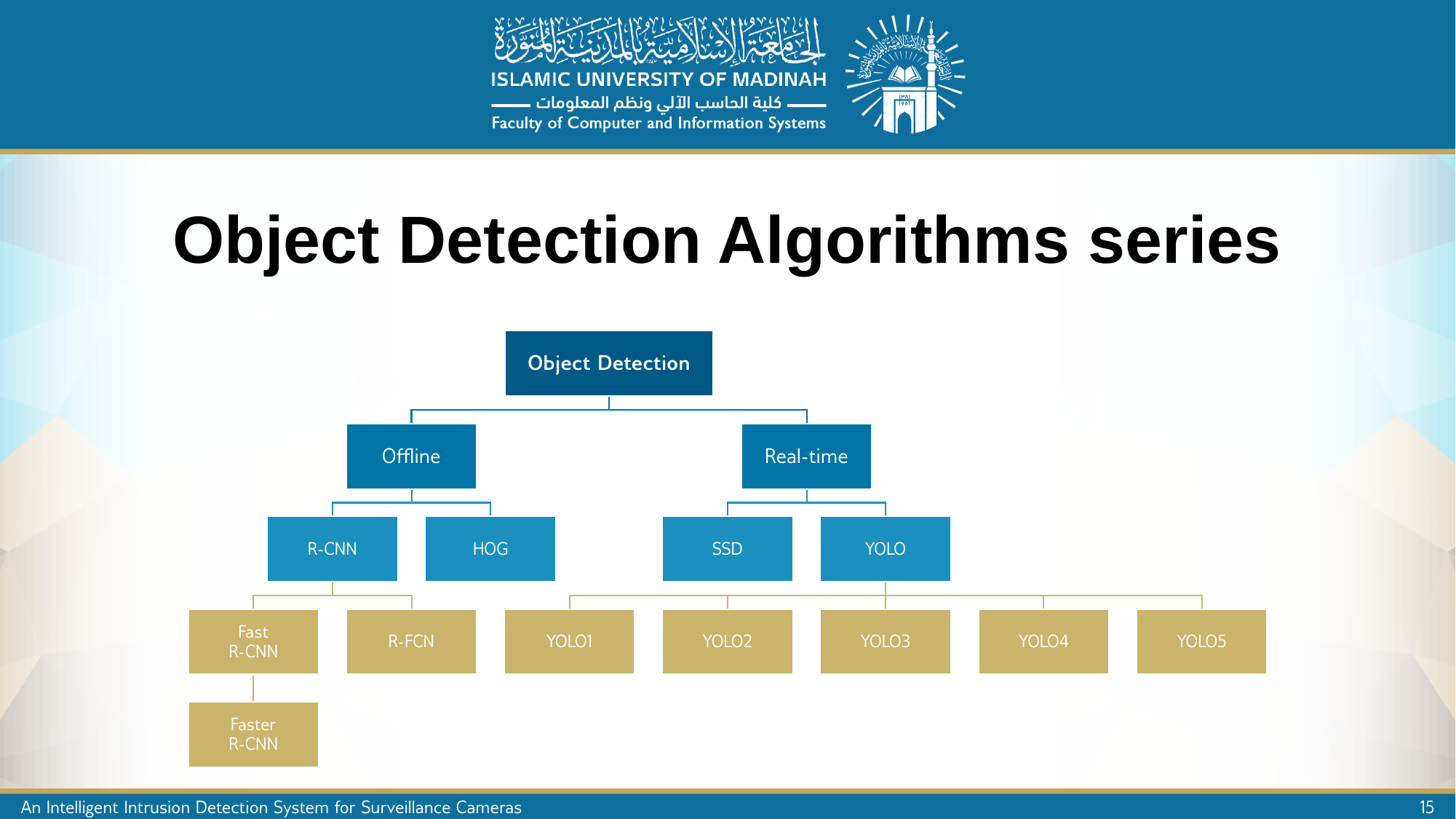

# Object Detection Algorithms series
Object Detection
Offline
R-CNN
Fast
R-CNN
Faster
R-CNN
R-FCN
HOG
Real-time
SSD
YOLO
YOLO1
YOLO2
YOLO3
YOLO4
YOLO5
15
An Intelligent Intrusion Detection System for Surveillance Cameras